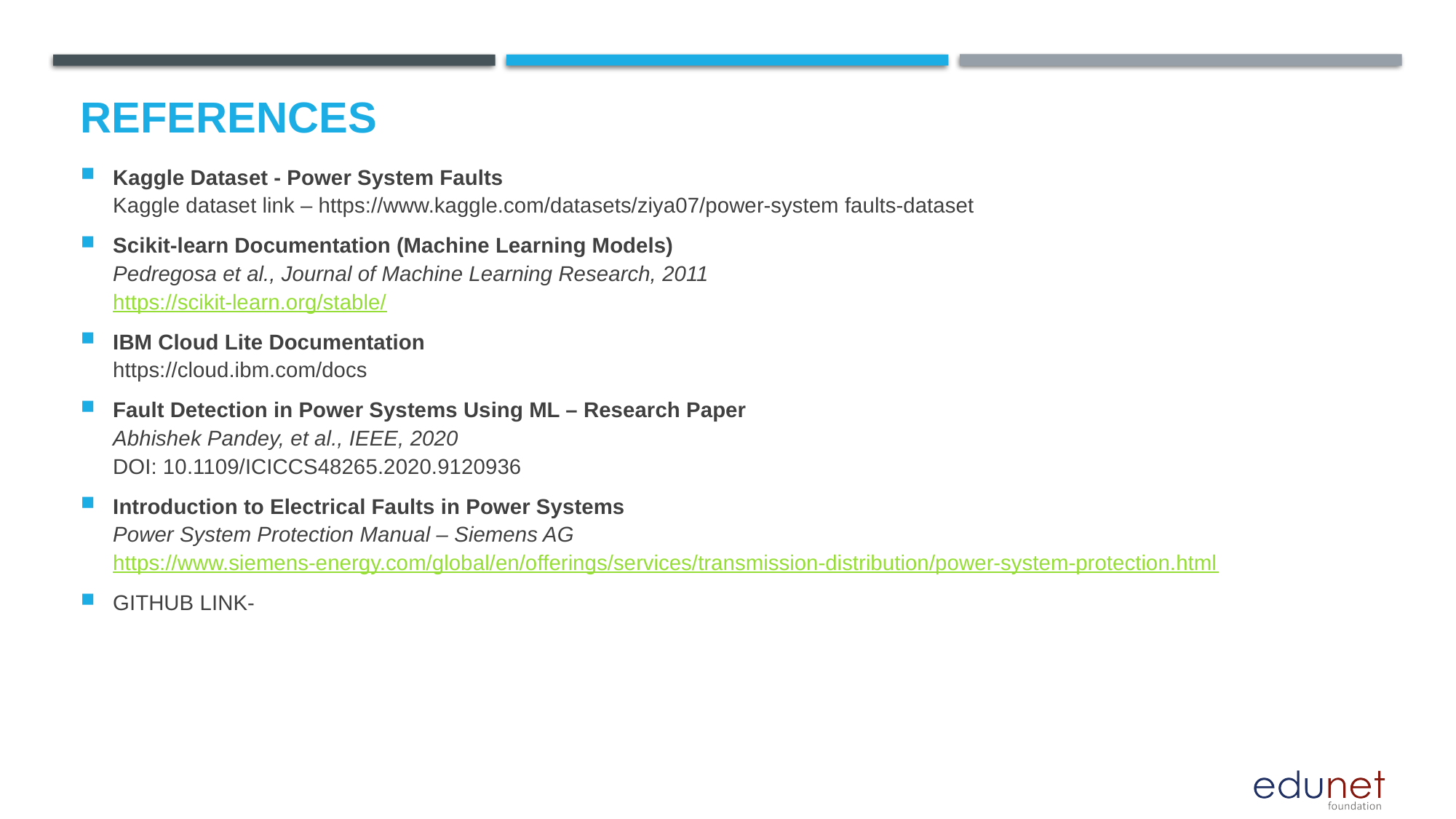

# References
Kaggle Dataset - Power System Faults
Kaggle dataset link – https://www.kaggle.com/datasets/ziya07/power-system faults-dataset
Scikit-learn Documentation (Machine Learning Models)
Pedregosa et al., Journal of Machine Learning Research, 2011
https://scikit-learn.org/stable/
IBM Cloud Lite Documentation
https://cloud.ibm.com/docs
Fault Detection in Power Systems Using ML – Research Paper
Abhishek Pandey, et al., IEEE, 2020
DOI: 10.1109/ICICCS48265.2020.9120936
Introduction to Electrical Faults in Power Systems
Power System Protection Manual – Siemens AG
https://www.siemens-energy.com/global/en/offerings/services/transmission-distribution/power-system-protection.html
GITHUB LINK-